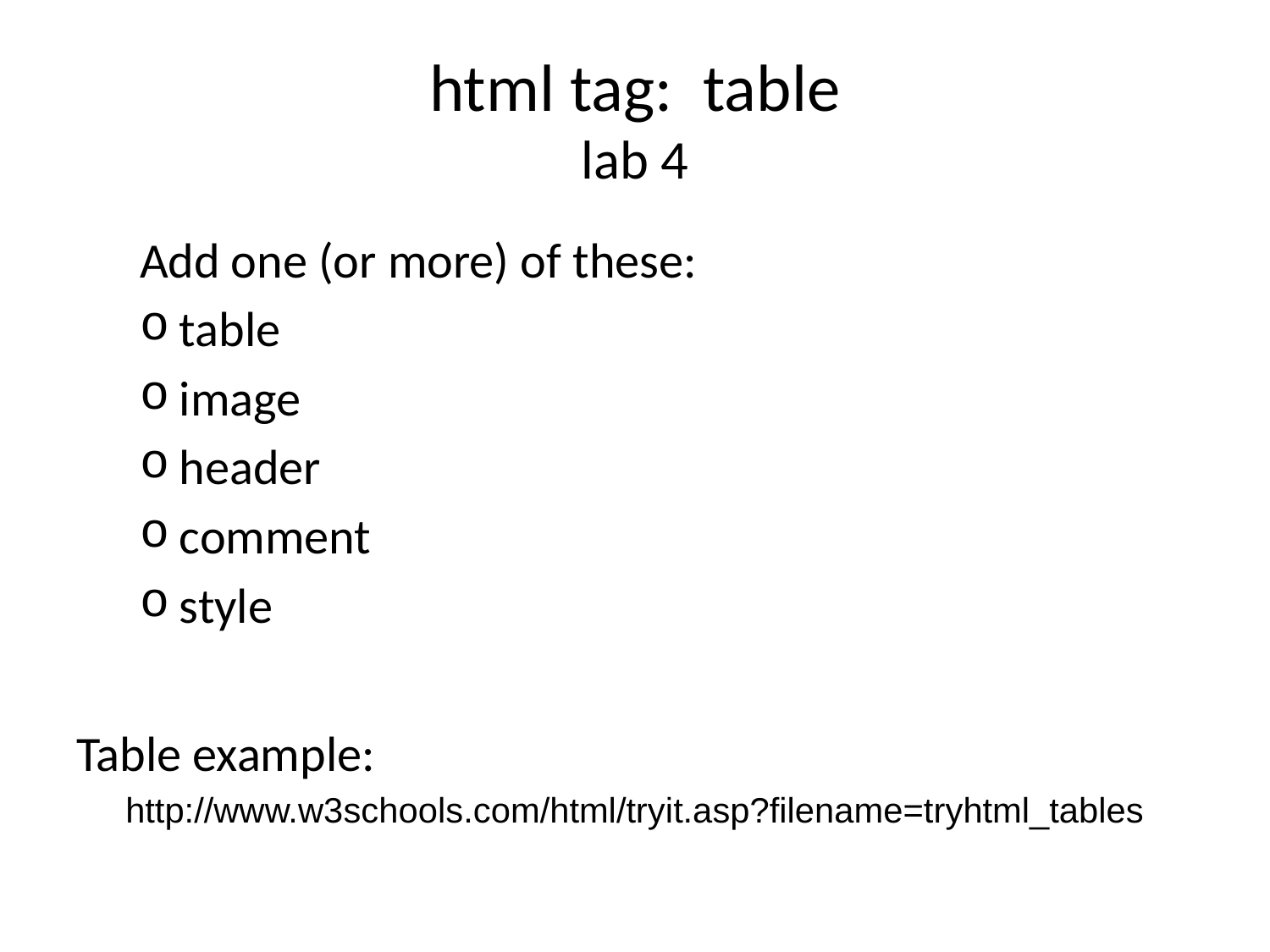

# html tag:  table lab 4
Add one (or more) of these:
table
image
header
comment
style

Table example:
http://www.w3schools.com/html/tryit.asp?filename=tryhtml_tables